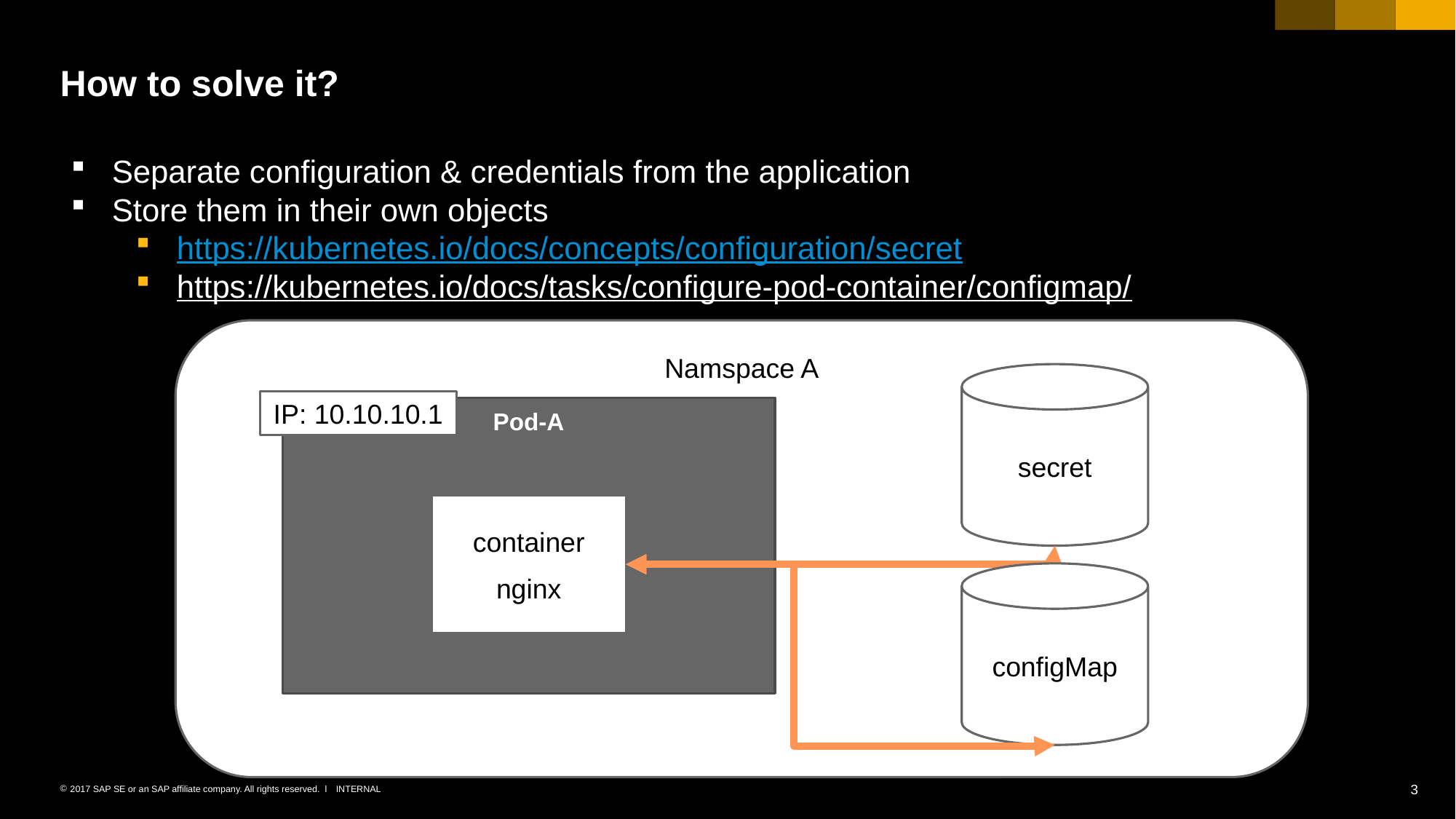

# How to solve it?
Separate configuration & credentials from the application
Store them in their own objects
https://kubernetes.io/docs/concepts/configuration/secret
https://kubernetes.io/docs/tasks/configure-pod-container/configmap/
Namspace A
secret
IP: 10.10.10.1
Pod-A
container
nginx
configMap